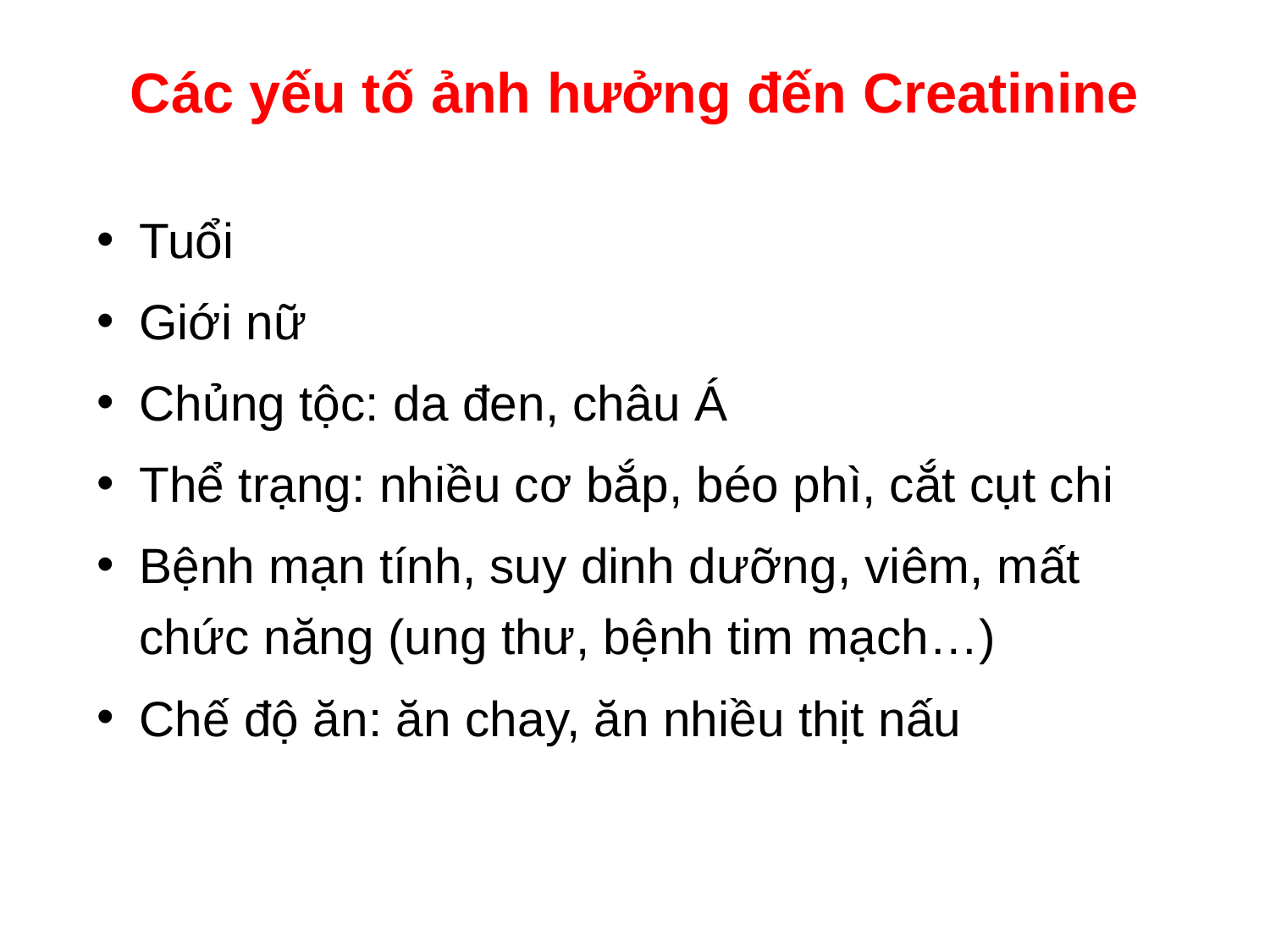

# Các yếu tố ảnh hưởng đến Creatinine
Tuổi
Giới nữ
Chủng tộc: da đen, châu Á
Thể trạng: nhiều cơ bắp, béo phì, cắt cụt chi
Bệnh mạn tính, suy dinh dưỡng, viêm, mất chức năng (ung thư, bệnh tim mạch…)
Chế độ ăn: ăn chay, ăn nhiều thịt nấu